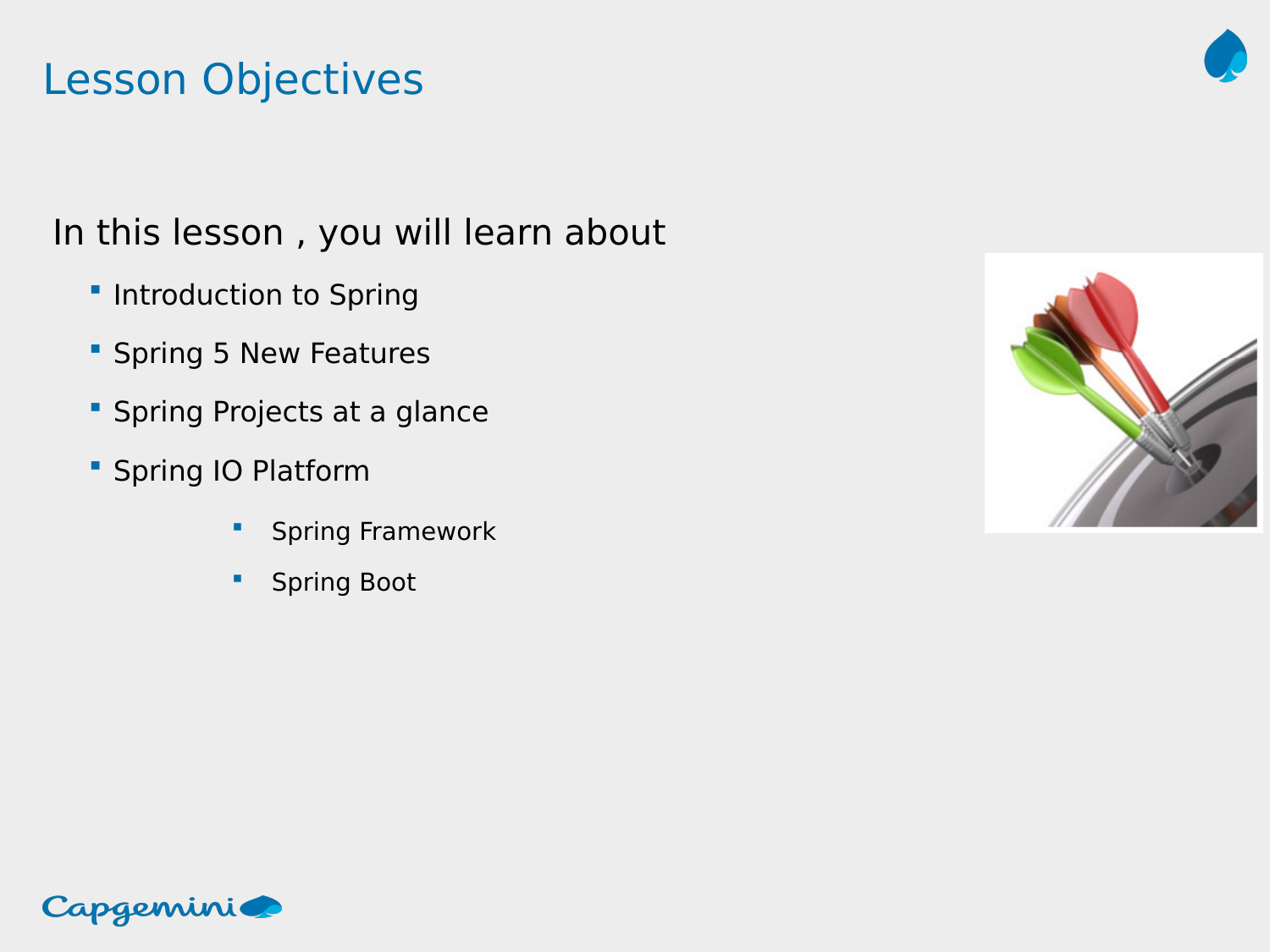

# Lesson Objectives

 In this lesson , you will learn about
Introduction to Spring
Spring 5 New Features
Spring Projects at a glance
Spring IO Platform
Spring Framework
Spring Boot